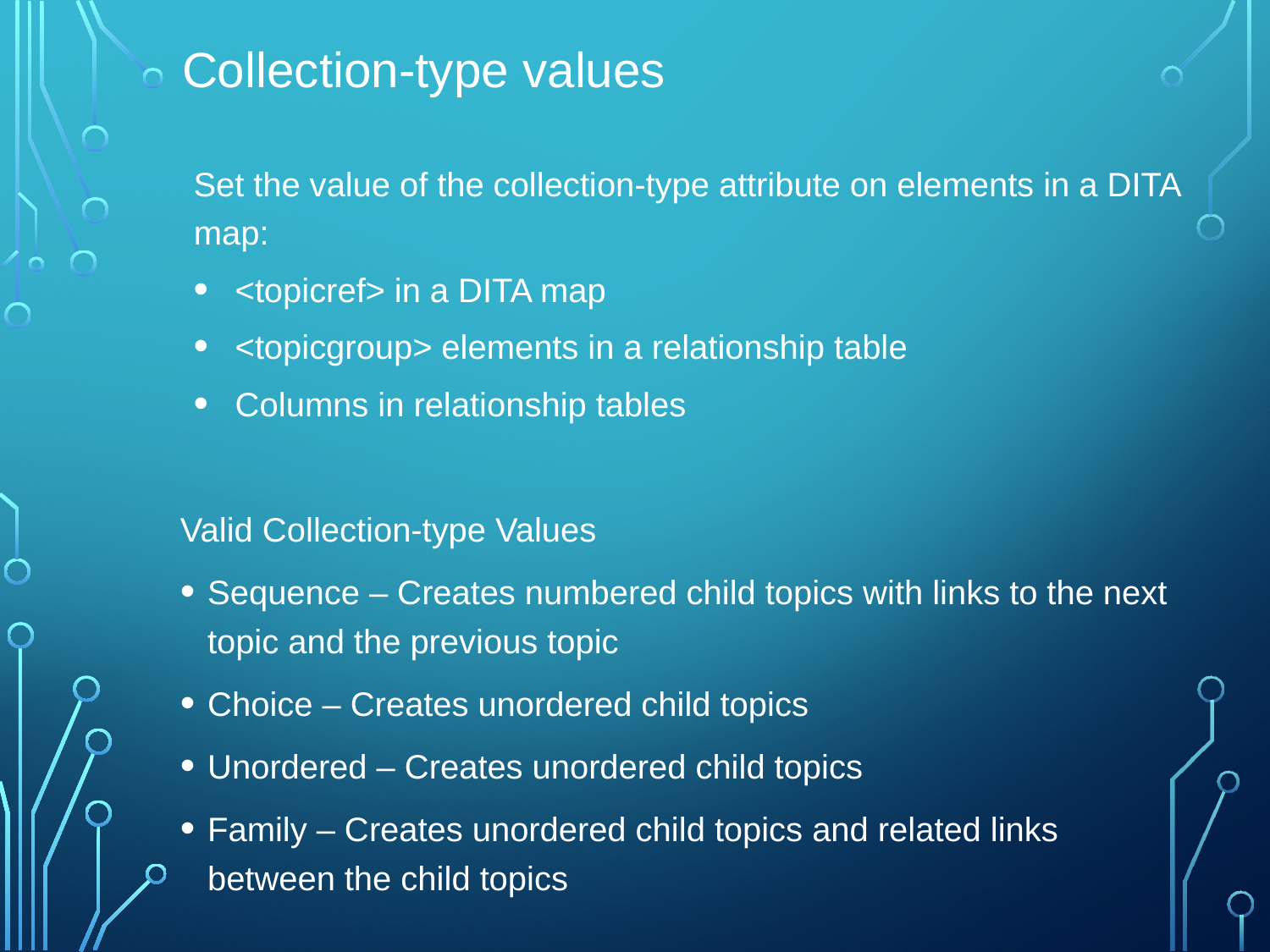

# Collection-type values
Set the value of the collection-type attribute on elements in a DITA map:
<topicref> in a DITA map
<topicgroup> elements in a relationship table
Columns in relationship tables

Valid Collection-type Values
Sequence – Creates numbered child topics with links to the next topic and the previous topic
Choice – Creates unordered child topics
Unordered – Creates unordered child topics
Family – Creates unordered child topics and related links between the child topics